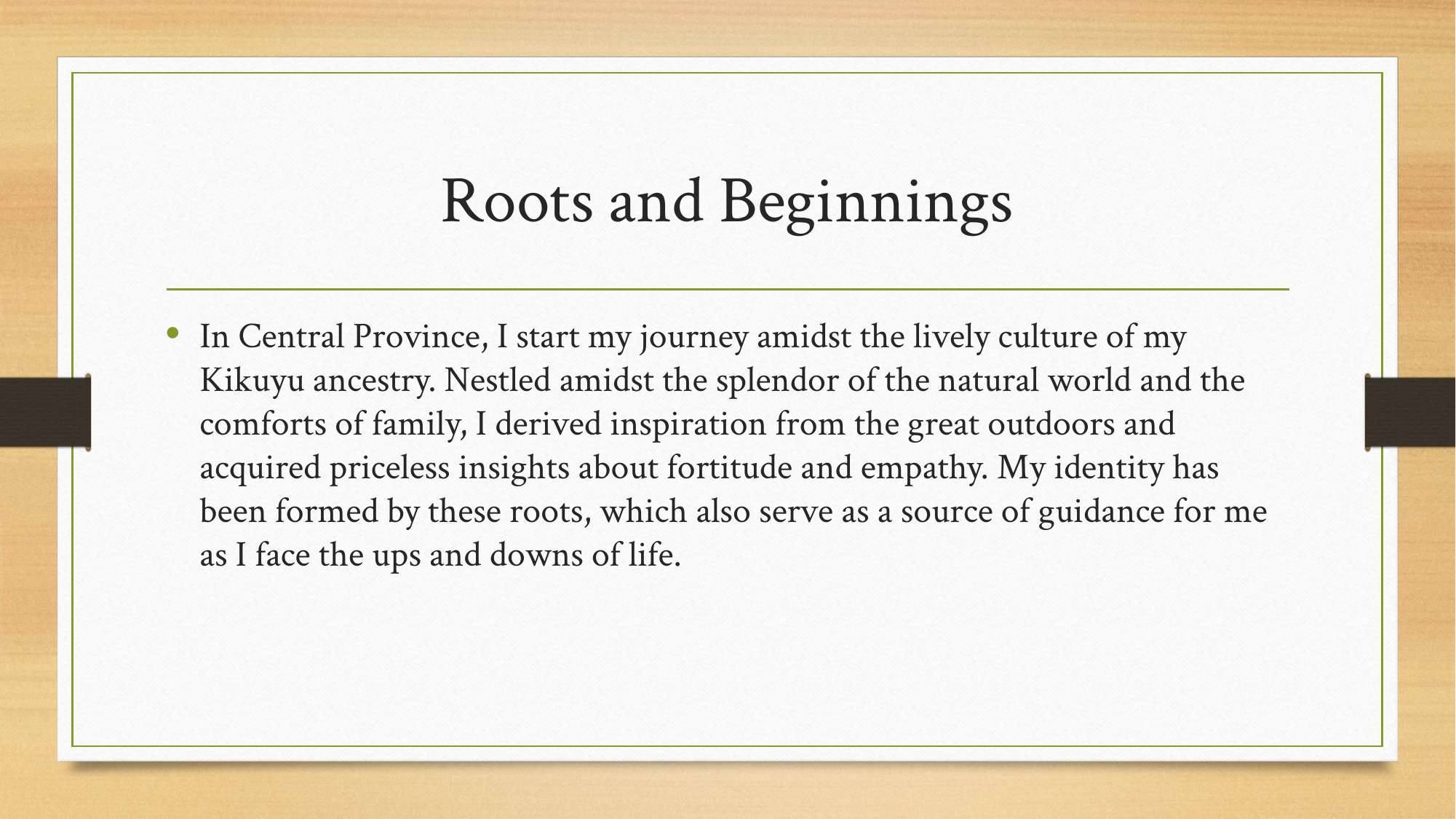

# Roots and Beginnings
In Central Province, I start my journey amidst the lively culture of my Kikuyu ancestry. Nestled amidst the splendor of the natural world and the comforts of family, I derived inspiration from the great outdoors and acquired priceless insights about fortitude and empathy. My identity has been formed by these roots, which also serve as a source of guidance for me as I face the ups and downs of life.